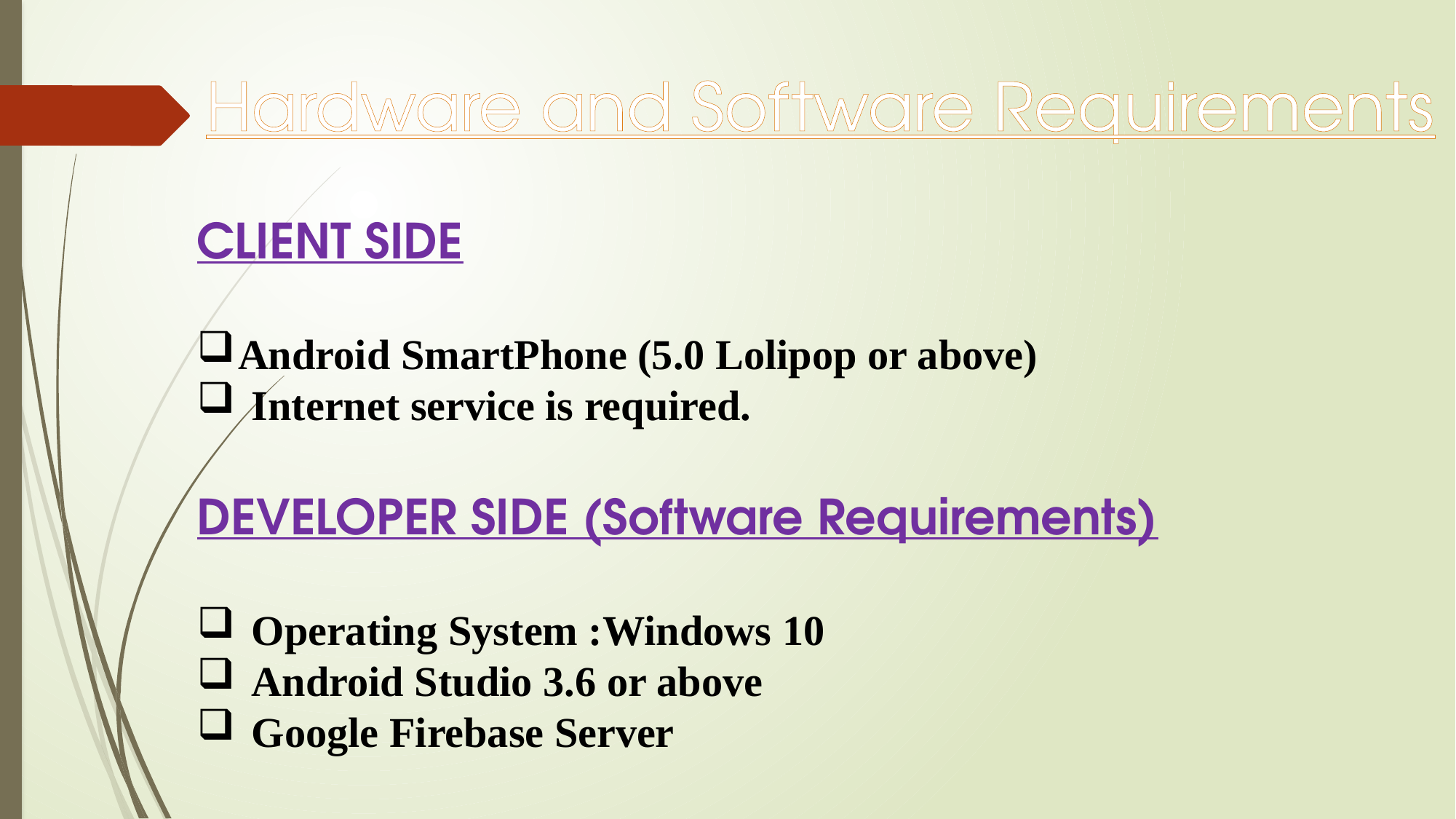

Hardware and Software Requirements
CLIENT SIDE

Android SmartPhone (5.0 Lolipop or above)
Internet service is required.

DEVELOPER SIDE (Software Requirements)

Operating System :Windows 10
Android Studio 3.6 or above
Google Firebase Server